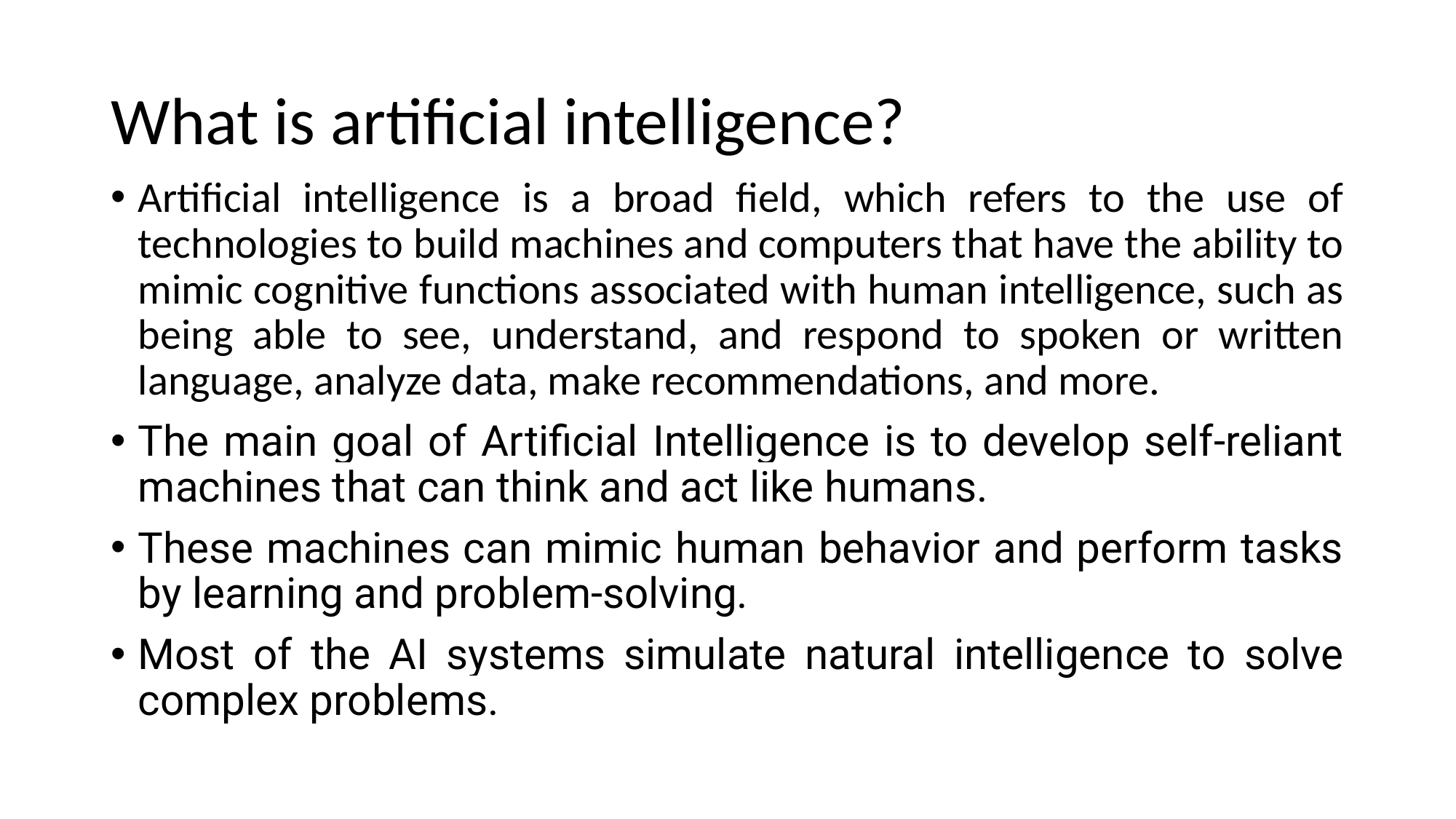

# What is artificial intelligence?
Artificial intelligence is a broad field, which refers to the use of technologies to build machines and computers that have the ability to mimic cognitive functions associated with human intelligence, such as being able to see, understand, and respond to spoken or written language, analyze data, make recommendations, and more.
The main goal of Artificial Intelligence is to develop self-reliant machines that can think and act like humans.
These machines can mimic human behavior and perform tasks by learning and problem-solving.
Most of the AI systems simulate natural intelligence to solve complex problems.